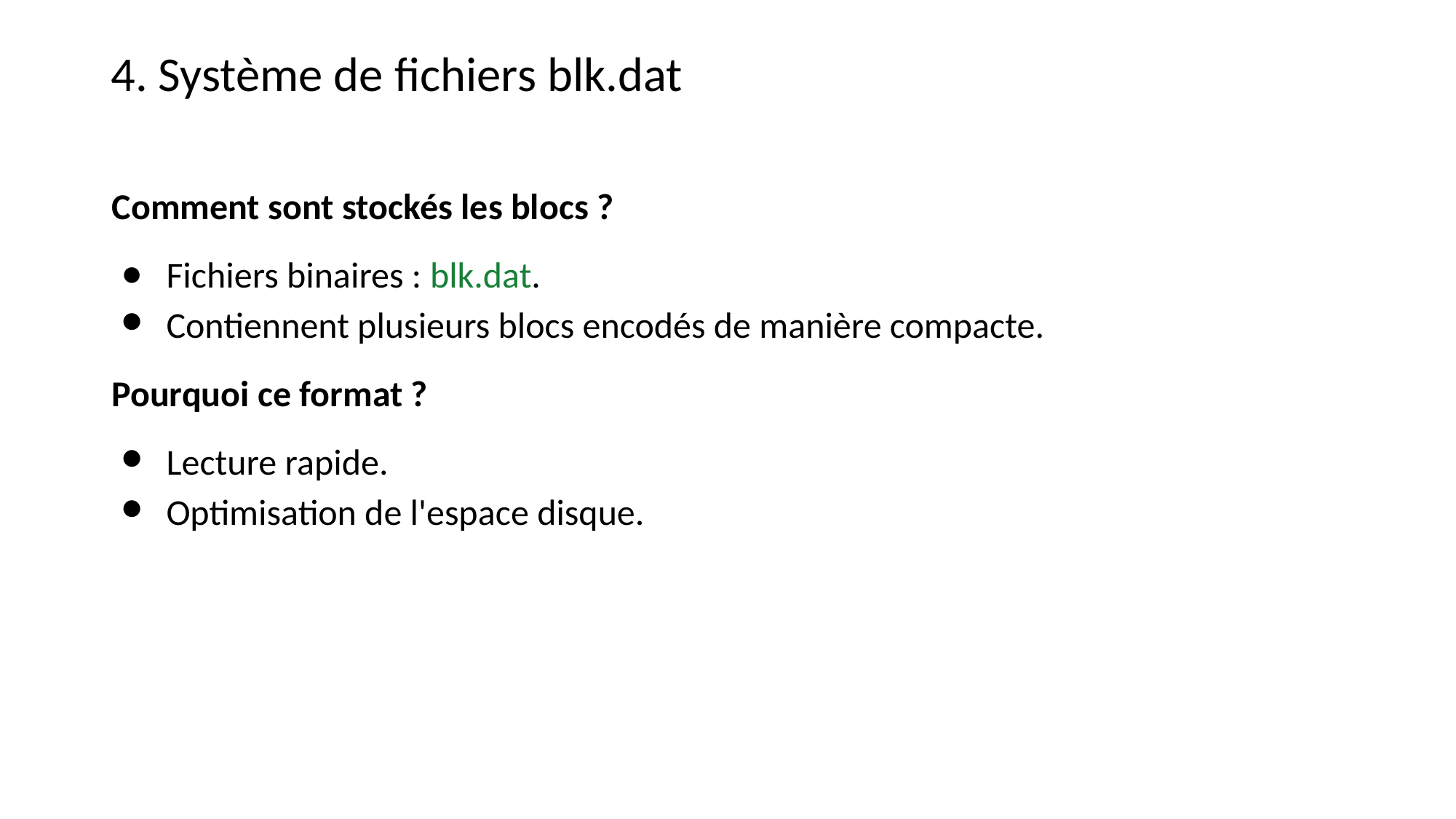

4. Système de fichiers blk.dat
Comment sont stockés les blocs ?
Fichiers binaires : blk.dat.
Contiennent plusieurs blocs encodés de manière compacte.
Pourquoi ce format ?
Lecture rapide.
Optimisation de l'espace disque.